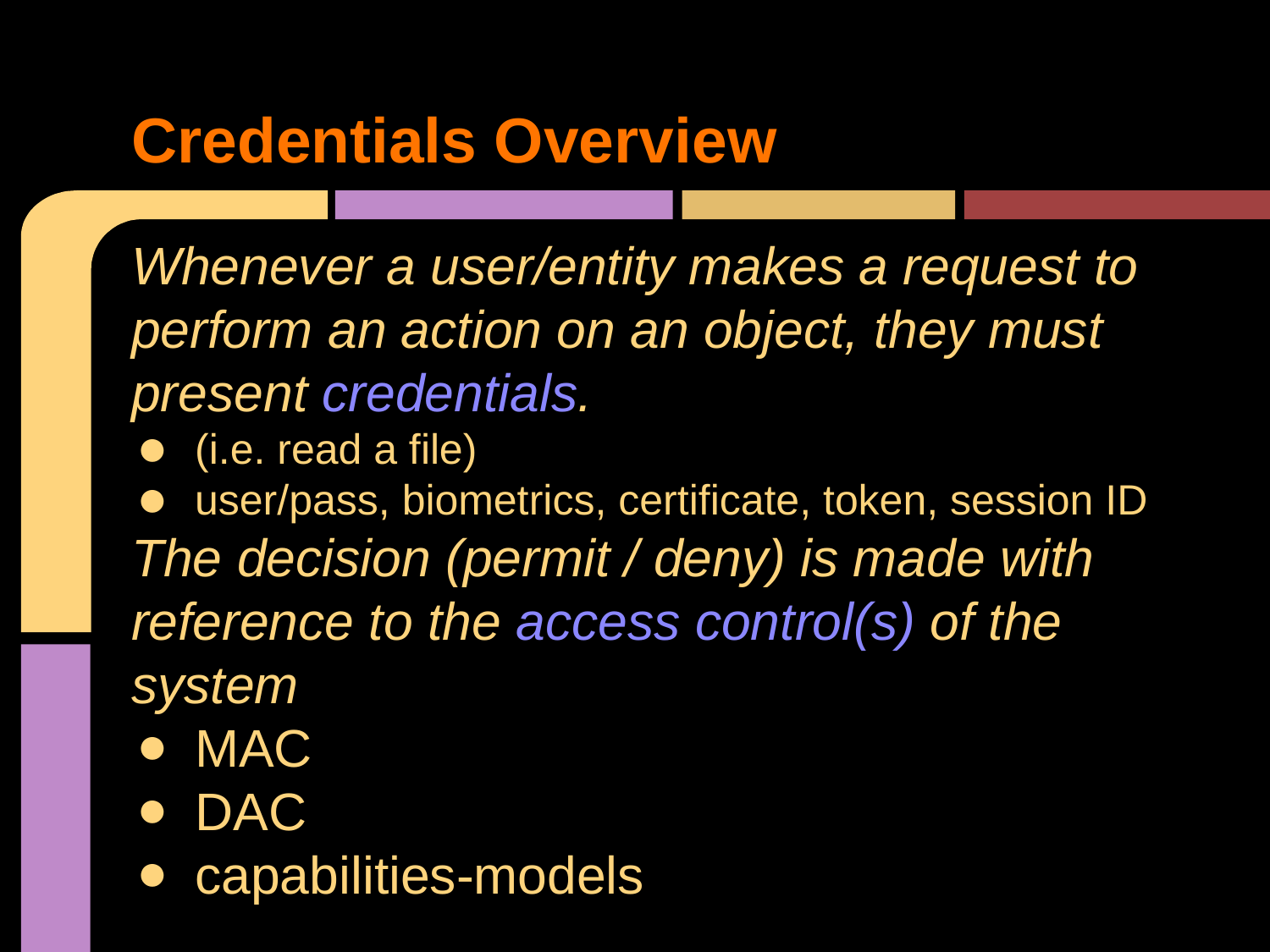

# Credentials Overview
Whenever a user/entity makes a request to perform an action on an object, they must present credentials.
(i.e. read a file)
user/pass, biometrics, certificate, token, session ID
The decision (permit / deny) is made with reference to the access control(s) of the system
MAC
DAC
capabilities-models